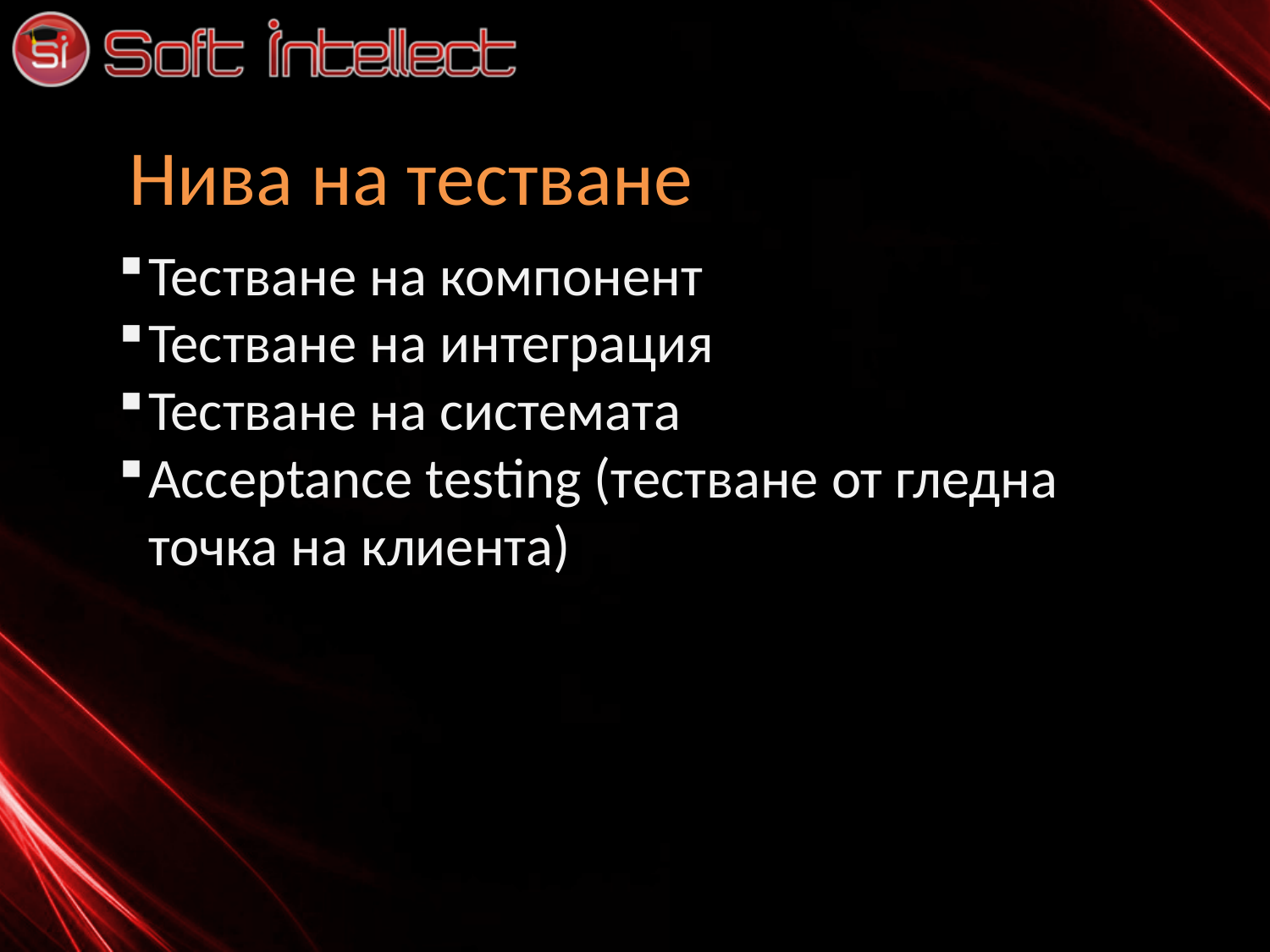

Нива на тестване
Тестване на компонент
Тестване на интеграция
Тестване на системата
Acceptance testing (тестване от гледна точка на клиента)